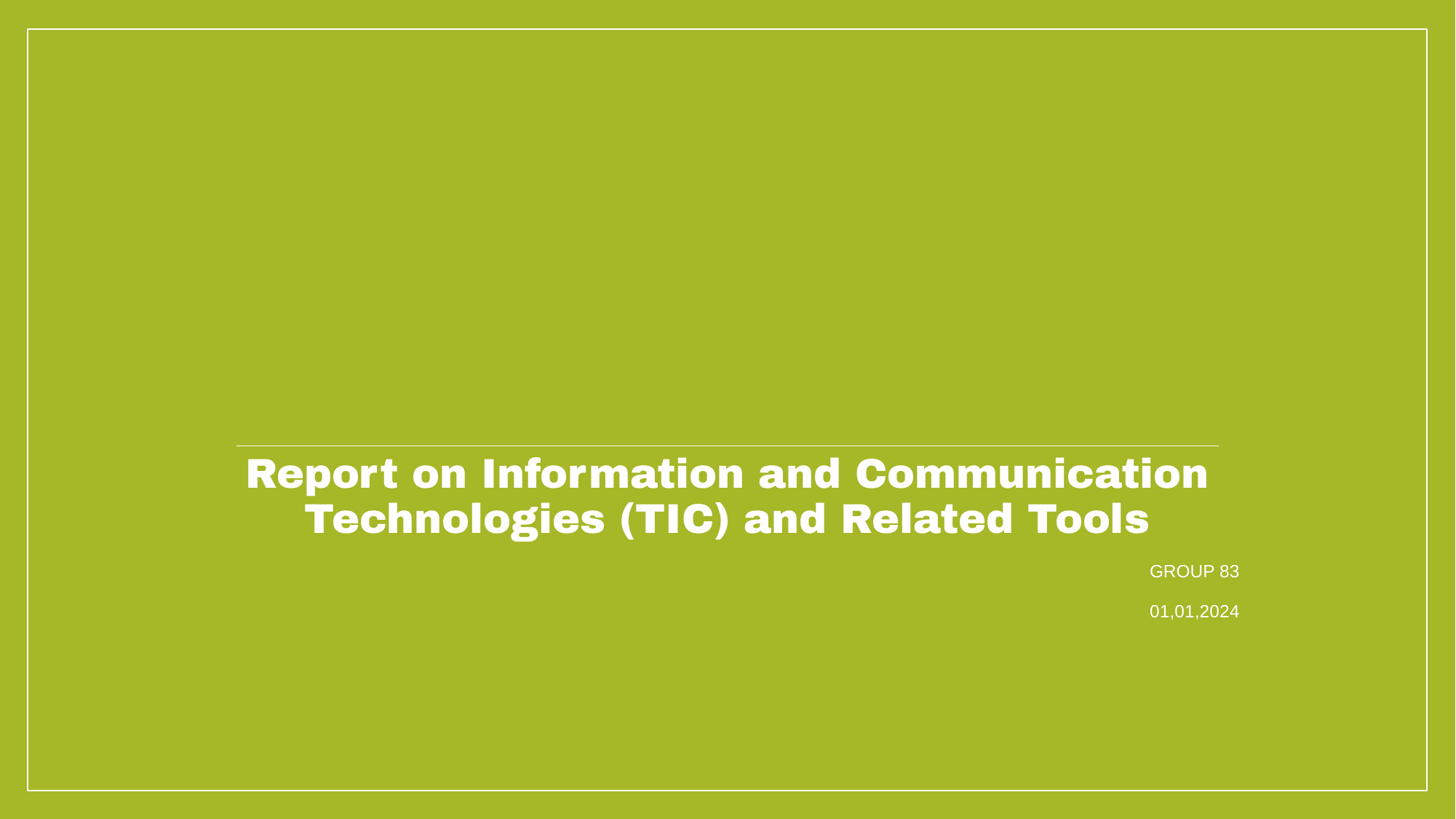

#
Report on Information and Communication Technologies (TIC) and Related Tools
GROUP 83
01,01,2024